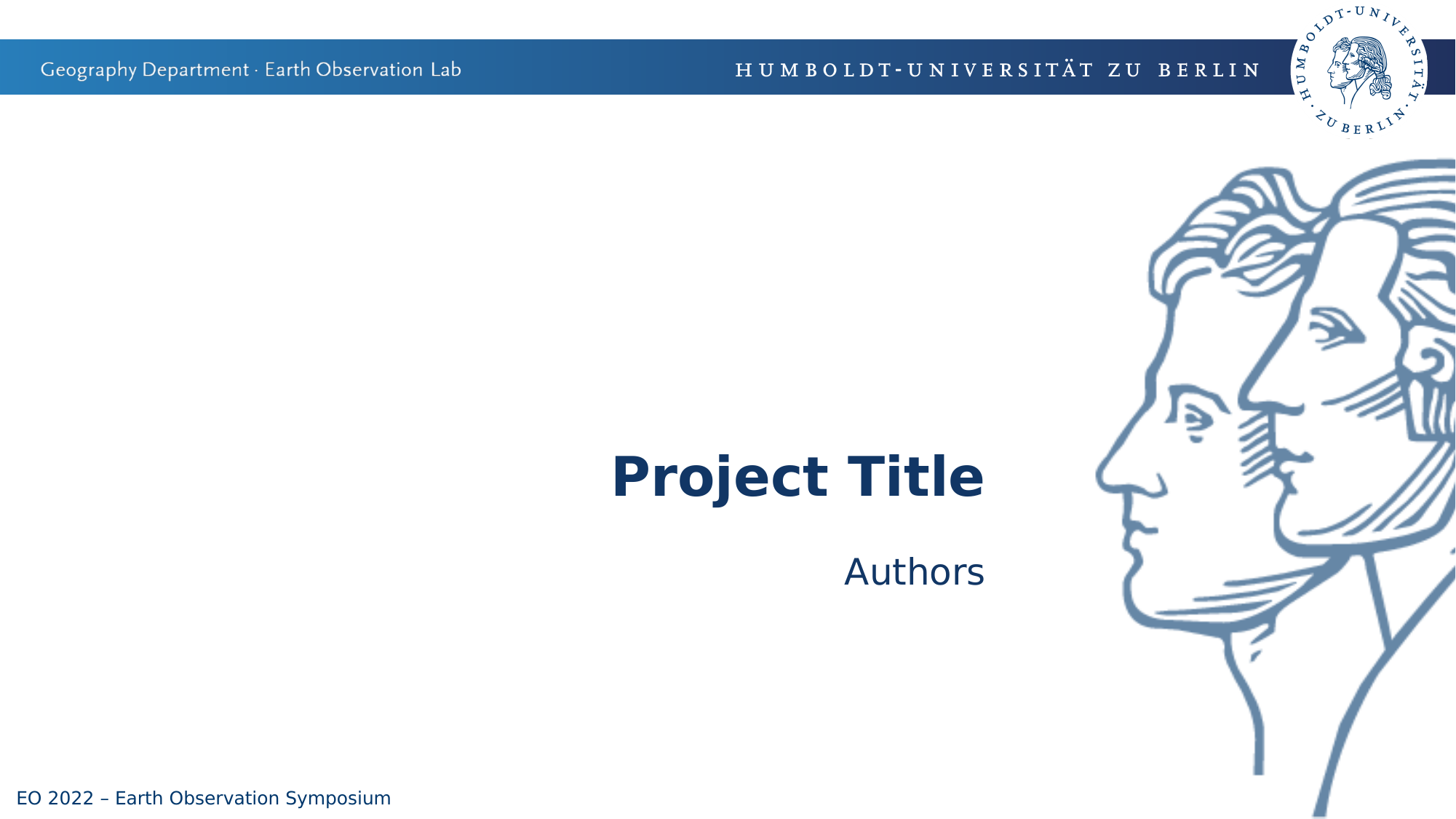

Project Title
Authors
EO 2022 – Earth Observation Symposium